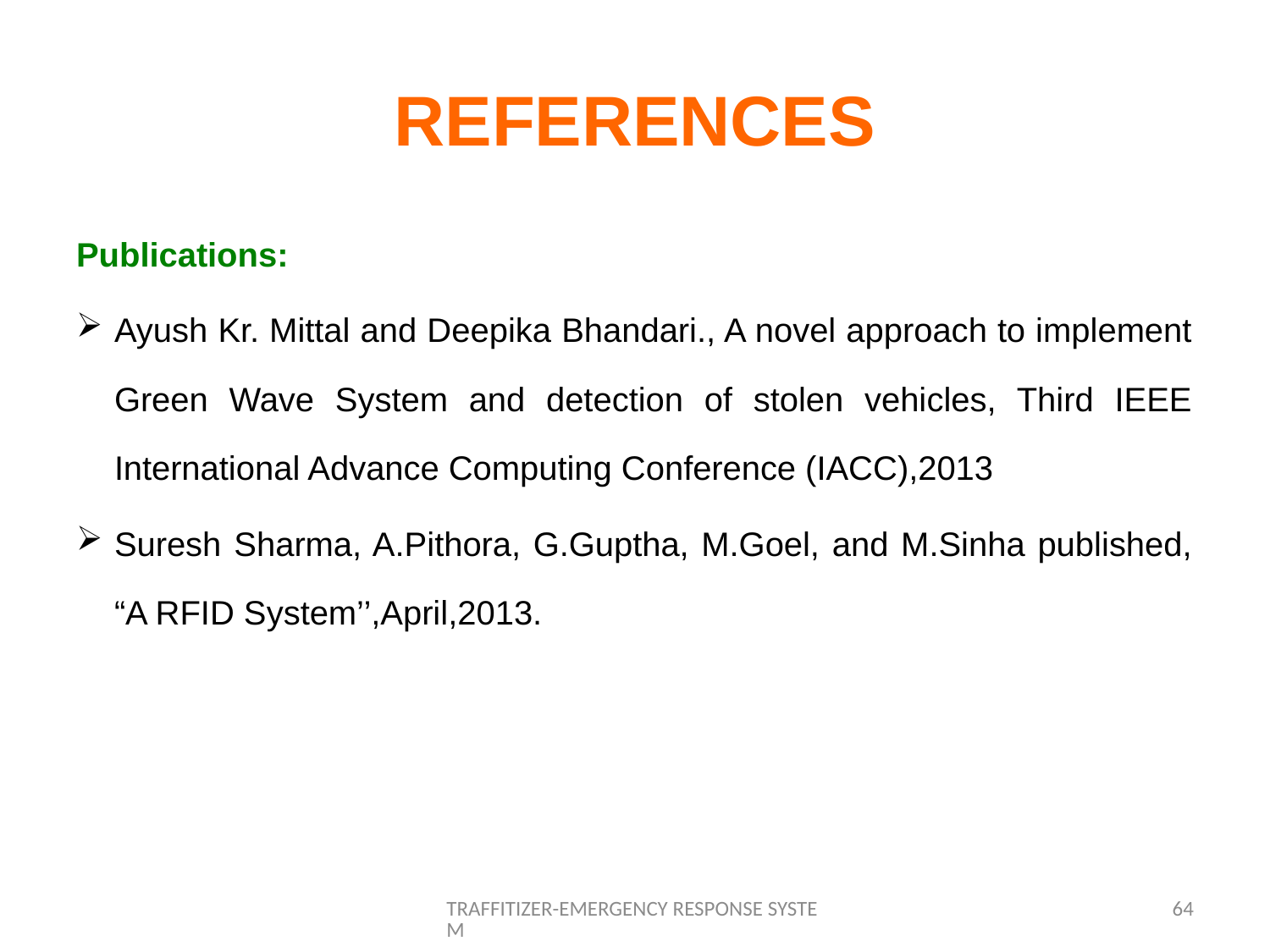

# REFERENCES
Publications:
Ayush Kr. Mittal and Deepika Bhandari., A novel approach to implement Green Wave System and detection of stolen vehicles, Third IEEE International Advance Computing Conference (IACC),2013
Suresh Sharma, A.Pithora, G.Guptha, M.Goel, and M.Sinha published, “A RFID System’’,April,2013.

TRAFFITIZER-EMERGENCY RESPONSE SYSTEM
64